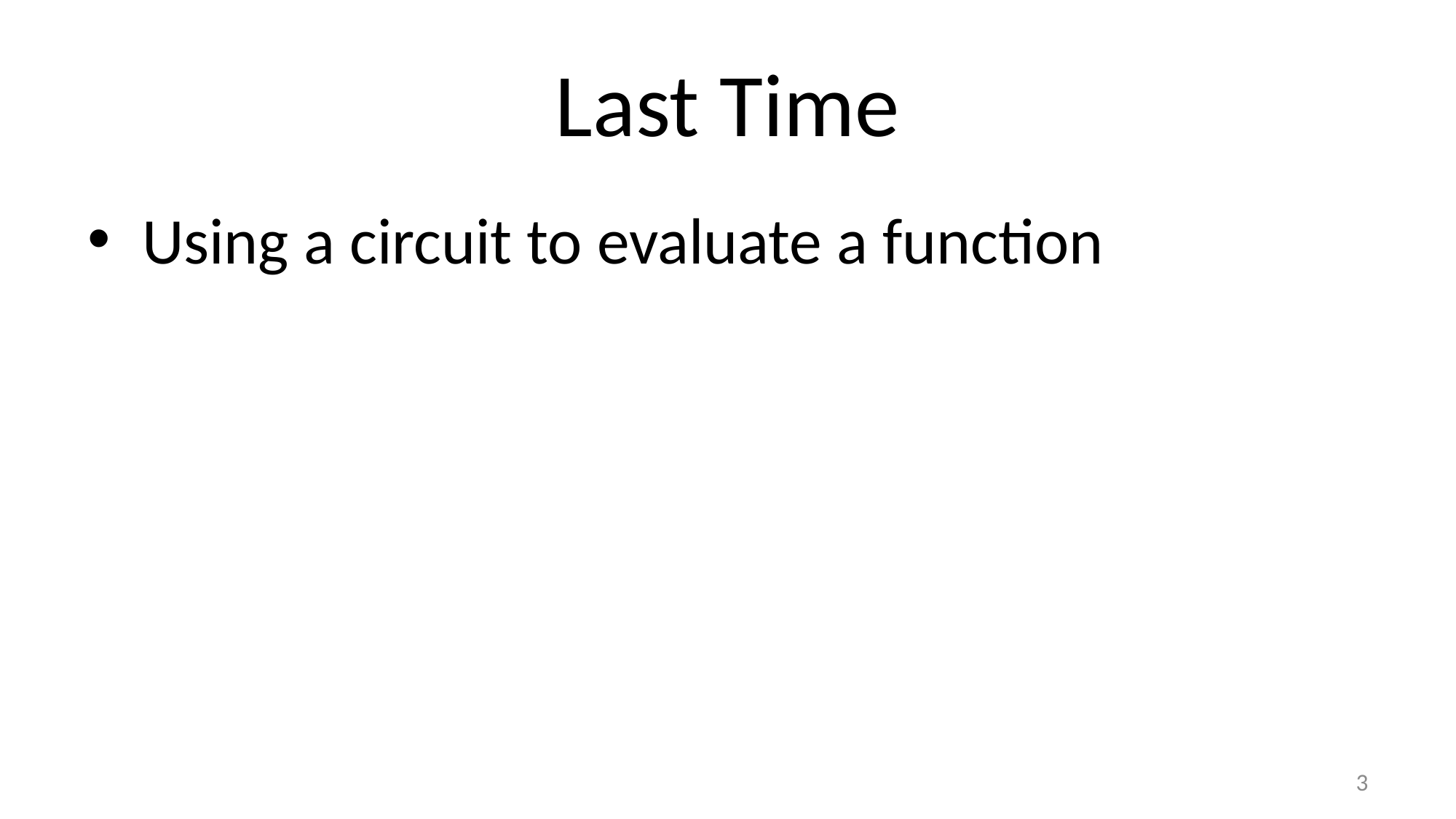

# Last Time
Using a circuit to evaluate a function

3